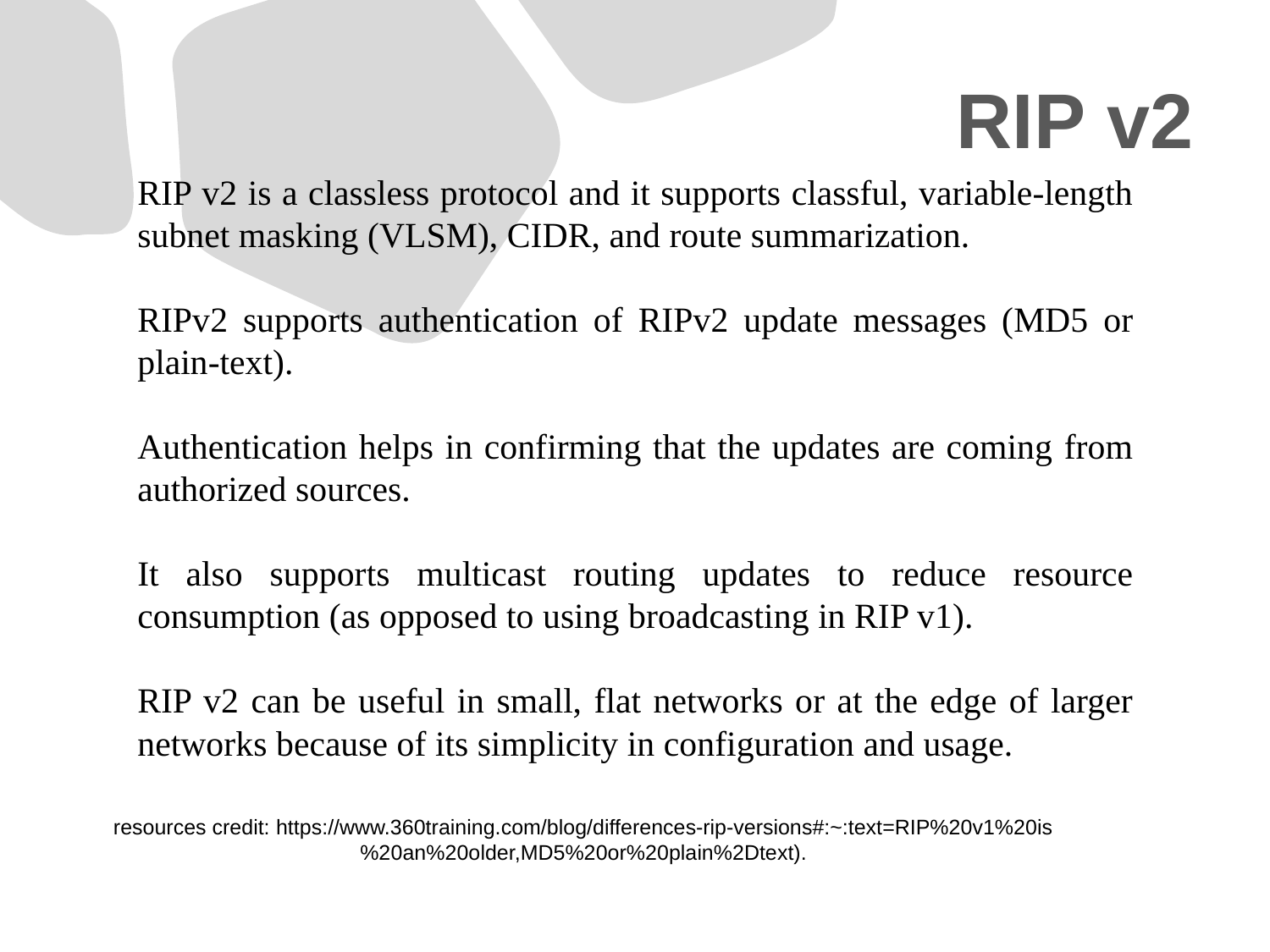

# RIP v2

RIP v2 is a classless protocol and it supports classful, variable-length subnet masking (VLSM), CIDR, and route summarization.

RIPv2 supports authentication of RIPv2 update messages (MD5 or plain-text).

Authentication helps in confirming that the updates are coming from authorized sources.

It also supports multicast routing updates to reduce resource consumption (as opposed to using broadcasting in RIP v1).

RIP v2 can be useful in small, flat networks or at the edge of larger networks because of its simplicity in configuration and usage.
resources credit: https://www.360training.com/blog/differences-rip-versions#:~:text=RIP%20v1%20is%20an%20older,MD5%20or%20plain%2Dtext).